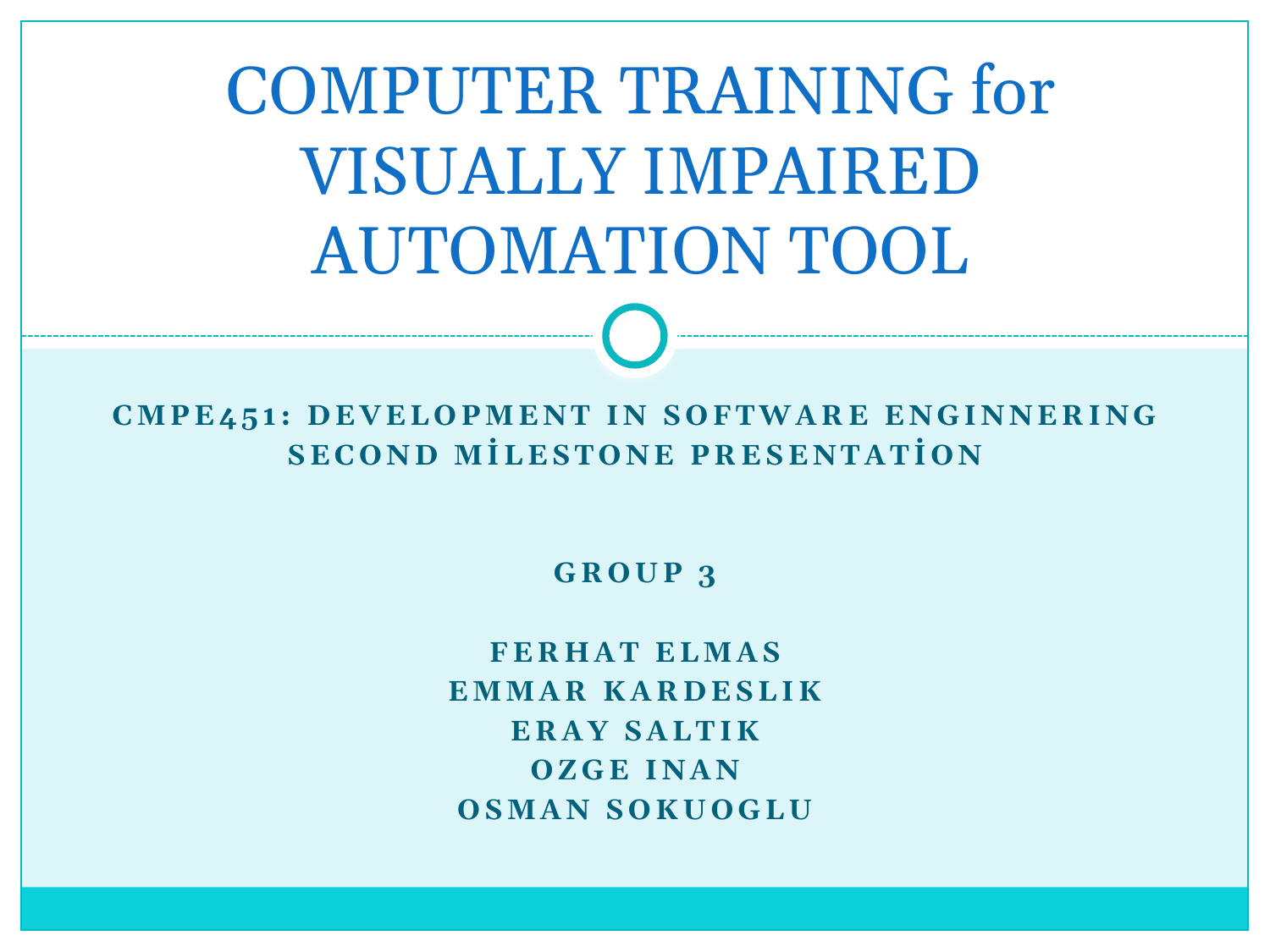

# COMPUTER TRAINING for VISUALLY IMPAIRED AUTOMATION TOOL

CMPE451: DEVELOPMENT IN SOFTWARE ENGINNERING
Second milestone presentation

GROUP 3

FERHAT ELMAS
EMMAR KARDESLIK
ERAY SALTIK
OZGE INAN
OSMAN SOKUOGLU